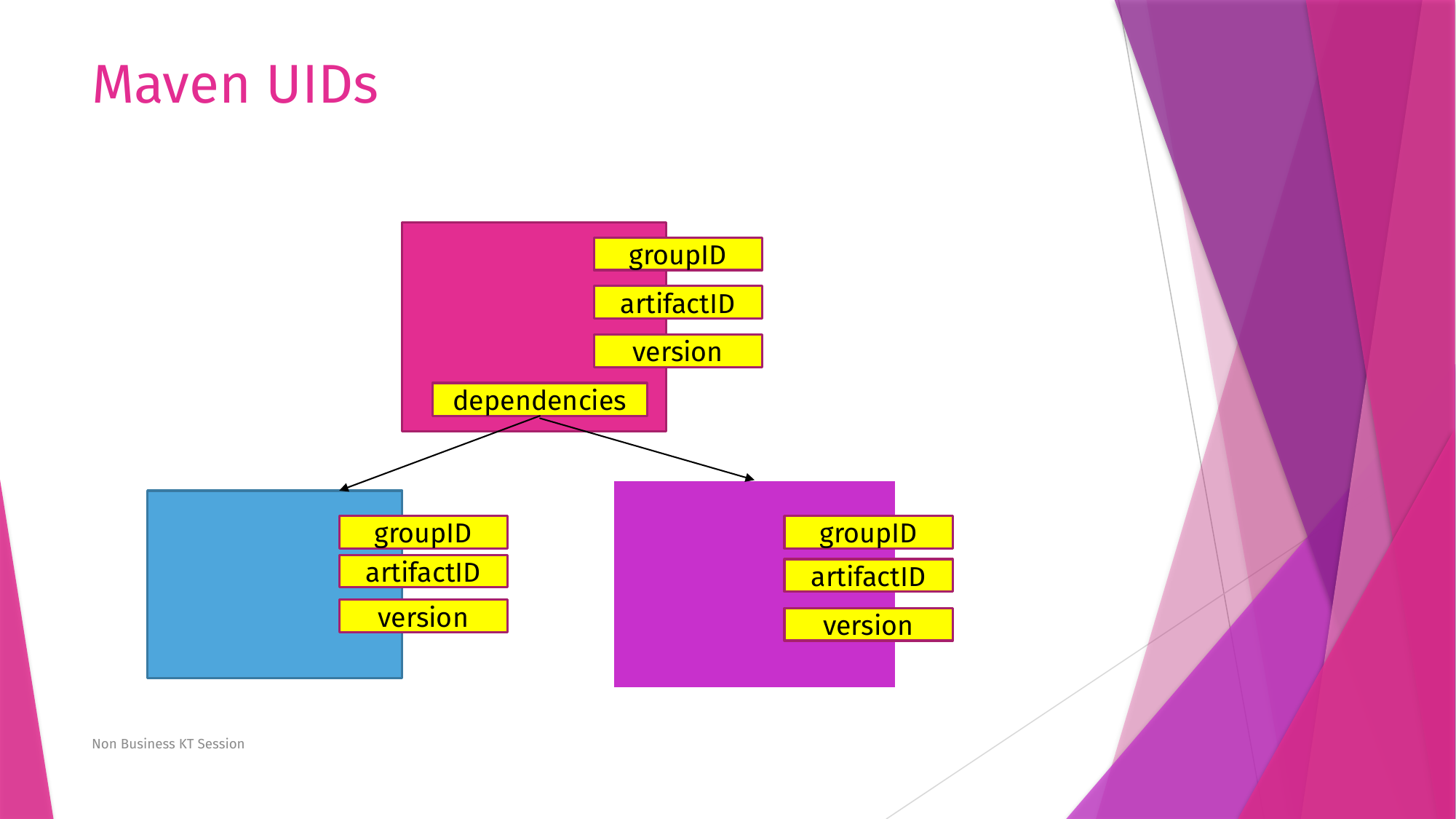

# Maven UIDs

groupID
artifactID
version
dependencies

groupID
groupID
artifactID
artifactID
version
version
Non Business KT Session